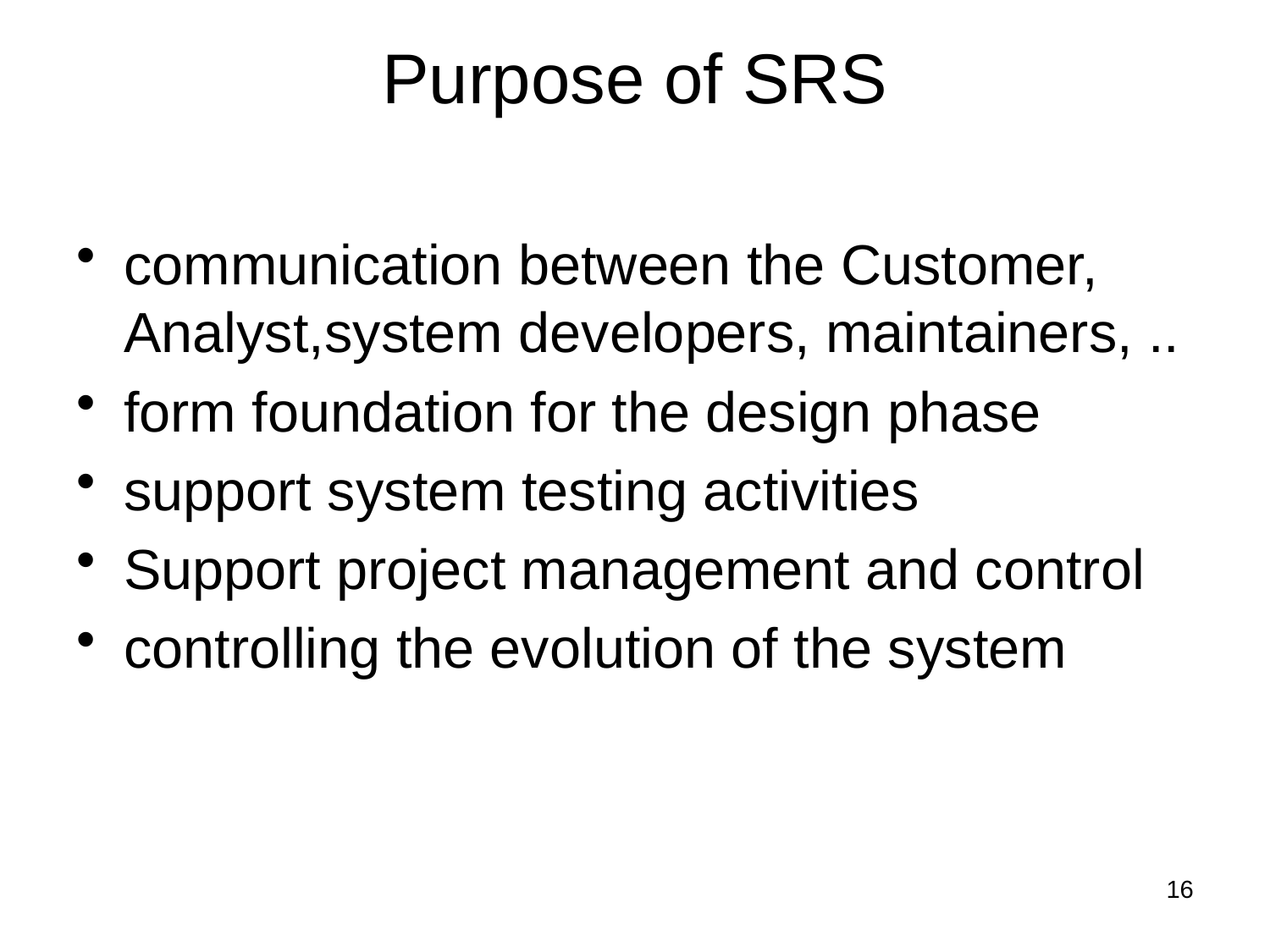

# Purpose of SRS
communication between the Customer, Analyst,system developers, maintainers, ..
form foundation for the design phase
support system testing activities
Support project management and control
controlling the evolution of the system
16